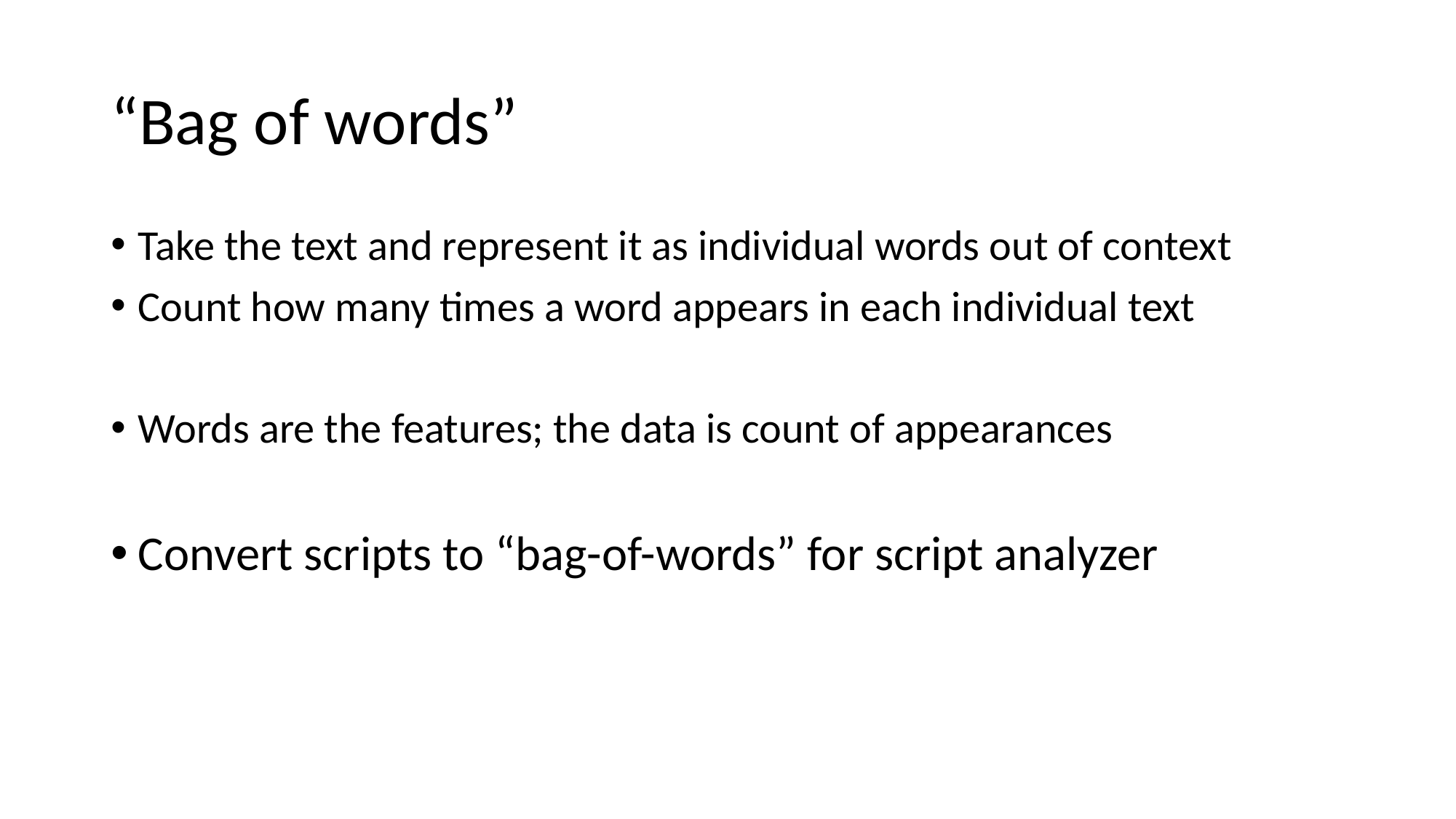

# “Bag of words”
Take the text and represent it as individual words out of context
Count how many times a word appears in each individual text

Words are the features; the data is count of appearances

Convert scripts to “bag-of-words” for script analyzer